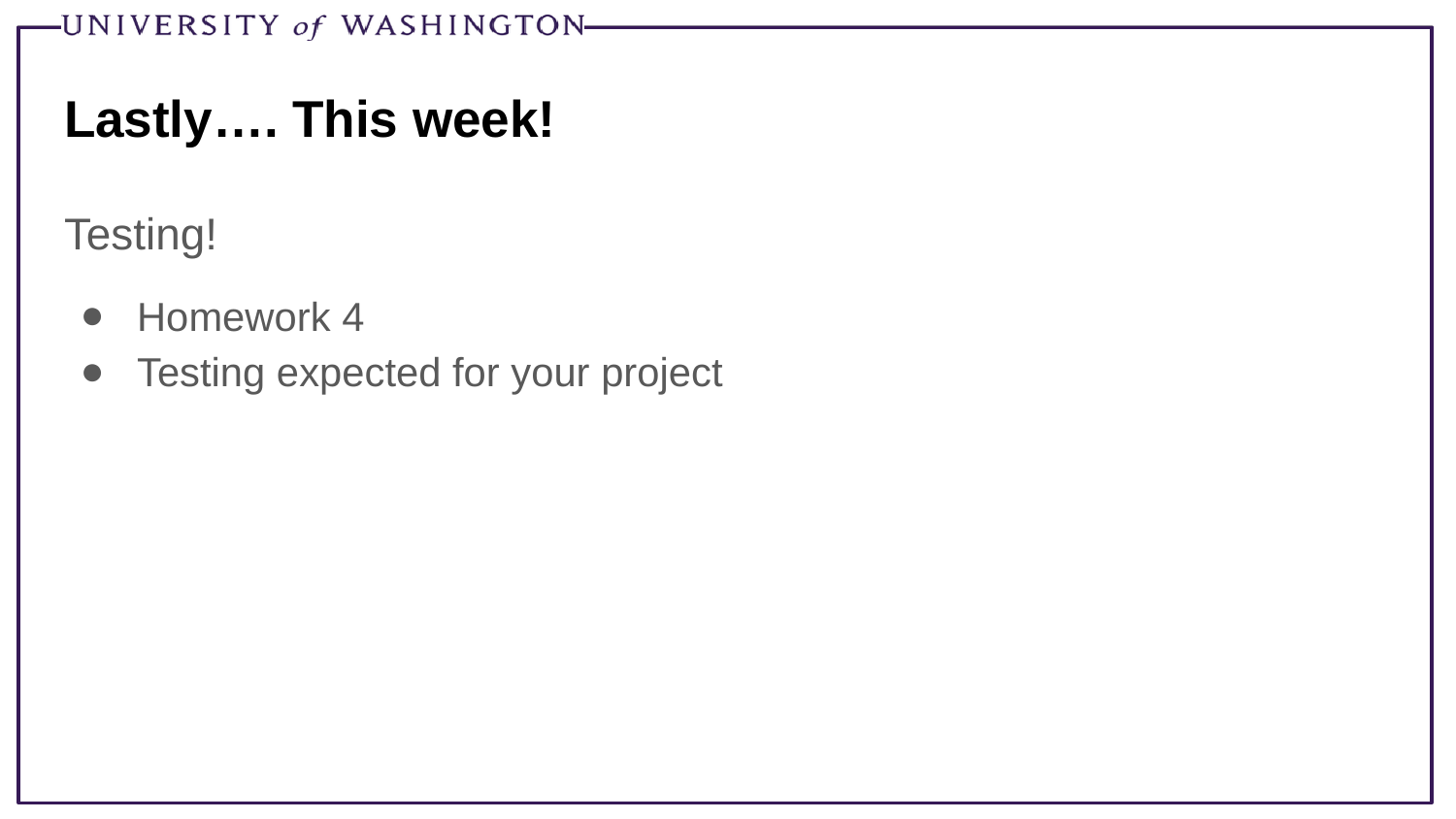

# Lastly…. This week!
Testing!
Homework 4
Testing expected for your project